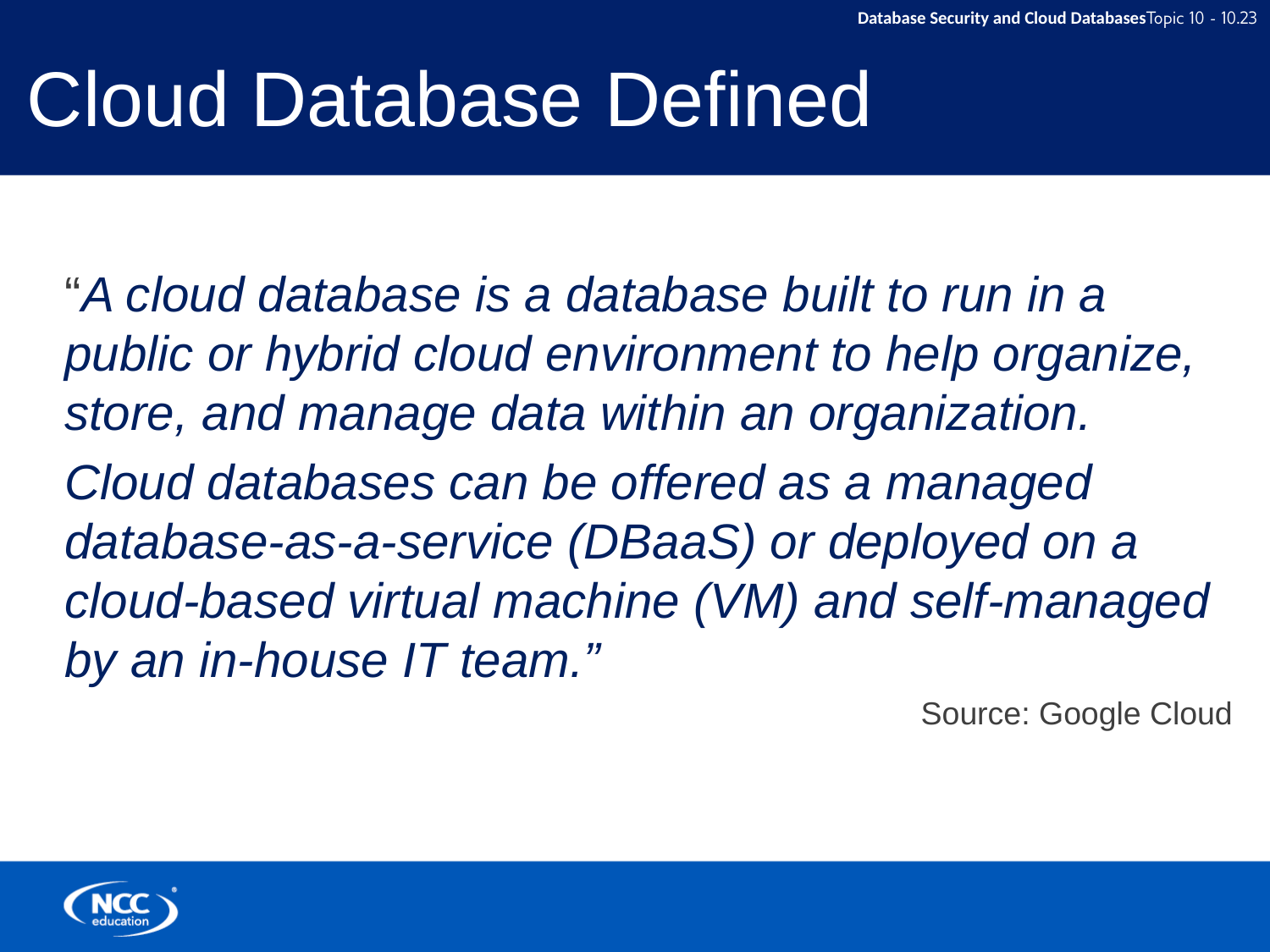

# Cloud Database Defined
“A cloud database is a database built to run in a public or hybrid cloud environment to help organize, store, and manage data within an organization.
Cloud databases can be offered as a managed database-as-a-service (DBaaS) or deployed on a cloud-based virtual machine (VM) and self-managed by an in-house IT team.”
Source: Google Cloud